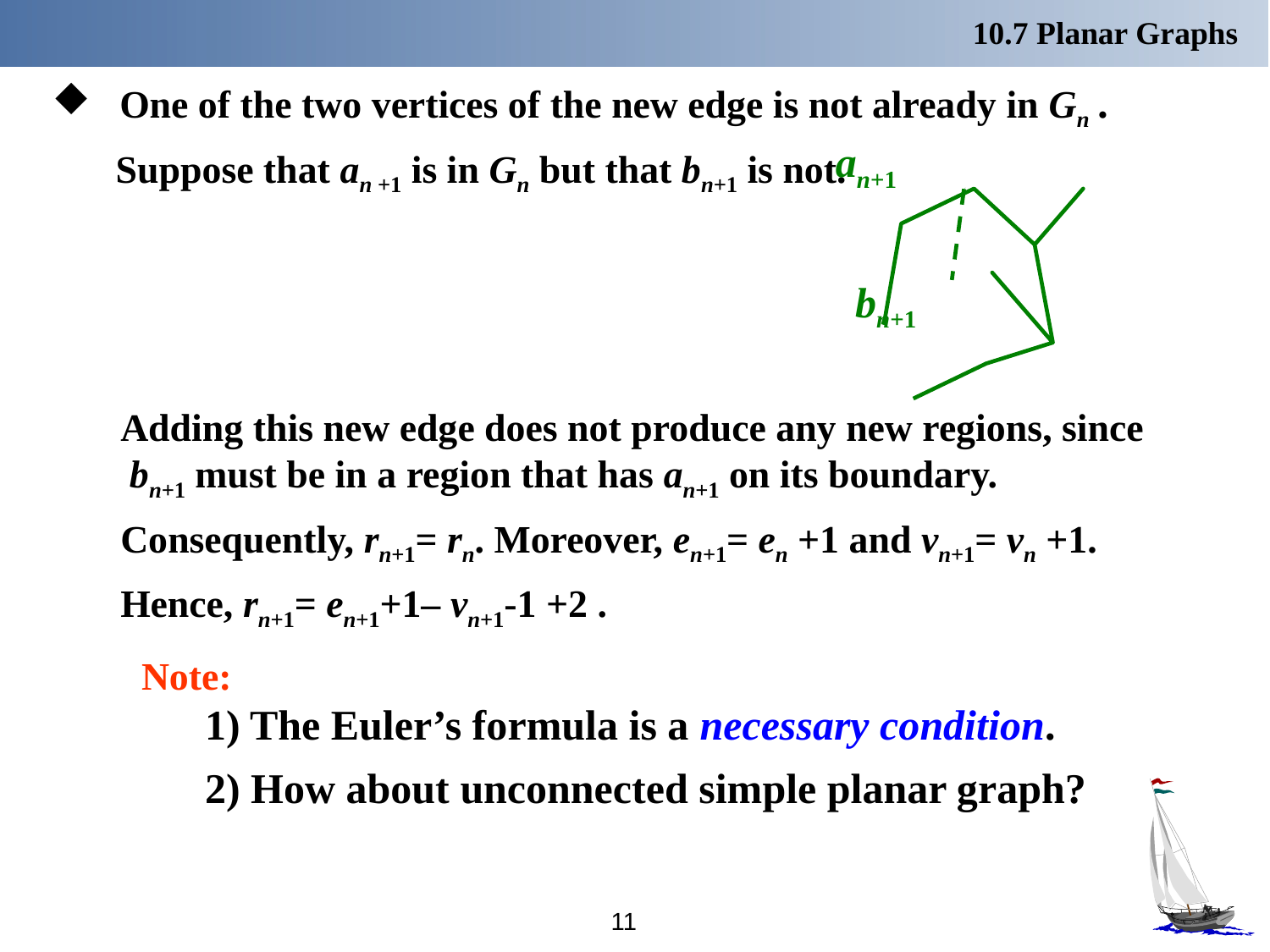

10.7 Planar Graphs
One of the two vertices of the new edge is not already in Gn .
      Suppose that an +1 is in Gn but that bn+1 is not.
an+1

bn+1
      Adding this new edge does not produce any new regions, since bn+1 must be in a region that has an+1 on its boundary.
      Consequently, rn+1= rn. Moreover, en+1= en +1 and vn+1= vn +1.
      Hence, rn+1= en+1+1– vn+1-1 +2 .
Note:
      1) The Euler’s formula is a necessary condition.
      2) How about unconnected simple planar graph?
11